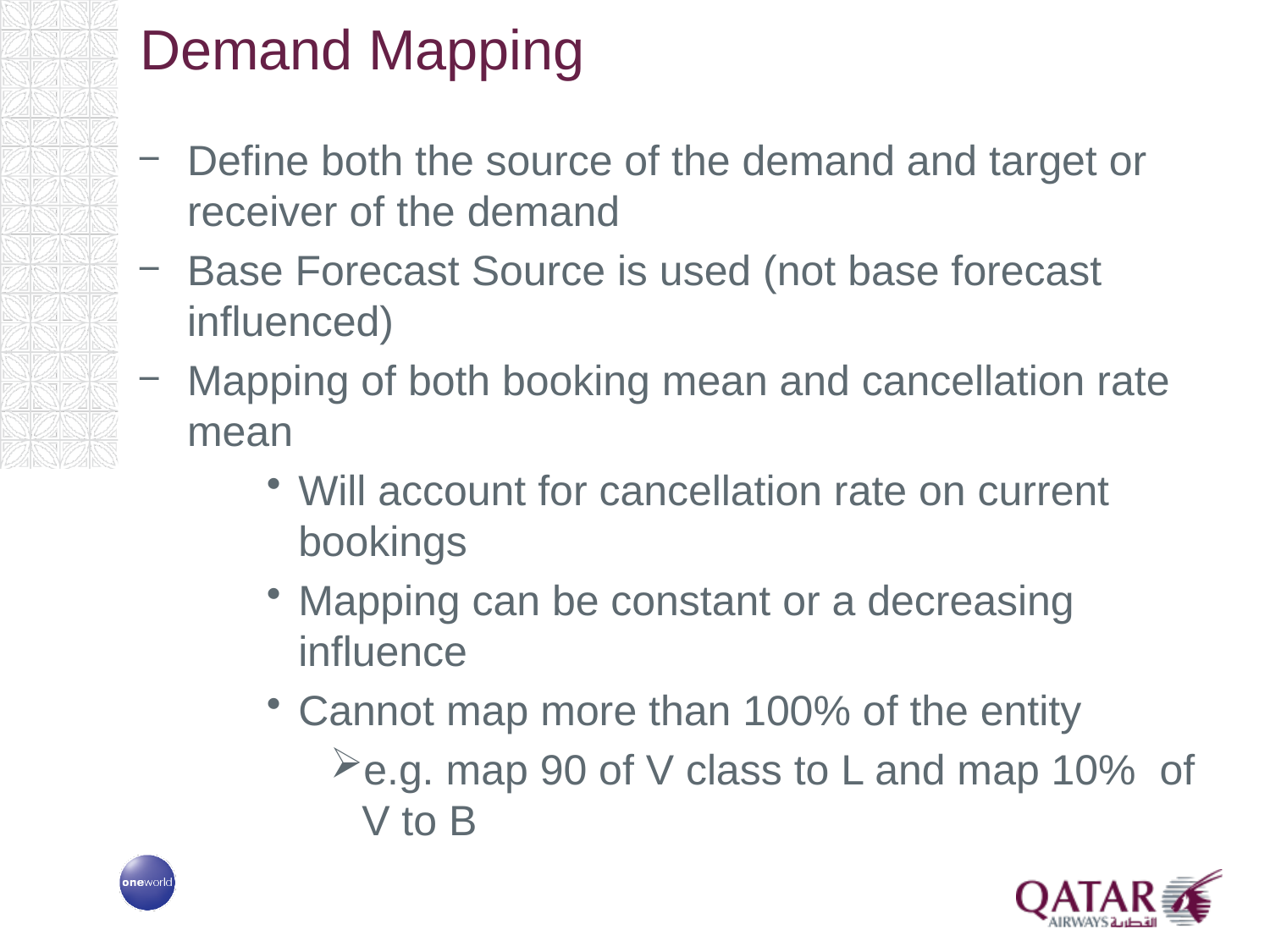

# Demand Mapping
Define both the source of the demand and target or receiver of the demand
Base Forecast Source is used (not base forecast influenced)
Mapping of both booking mean and cancellation rate mean
Will account for cancellation rate on current bookings
Mapping can be constant or a decreasing influence
Cannot map more than 100% of the entity
e.g. map 90 of V class to L and map 10%  of V to B